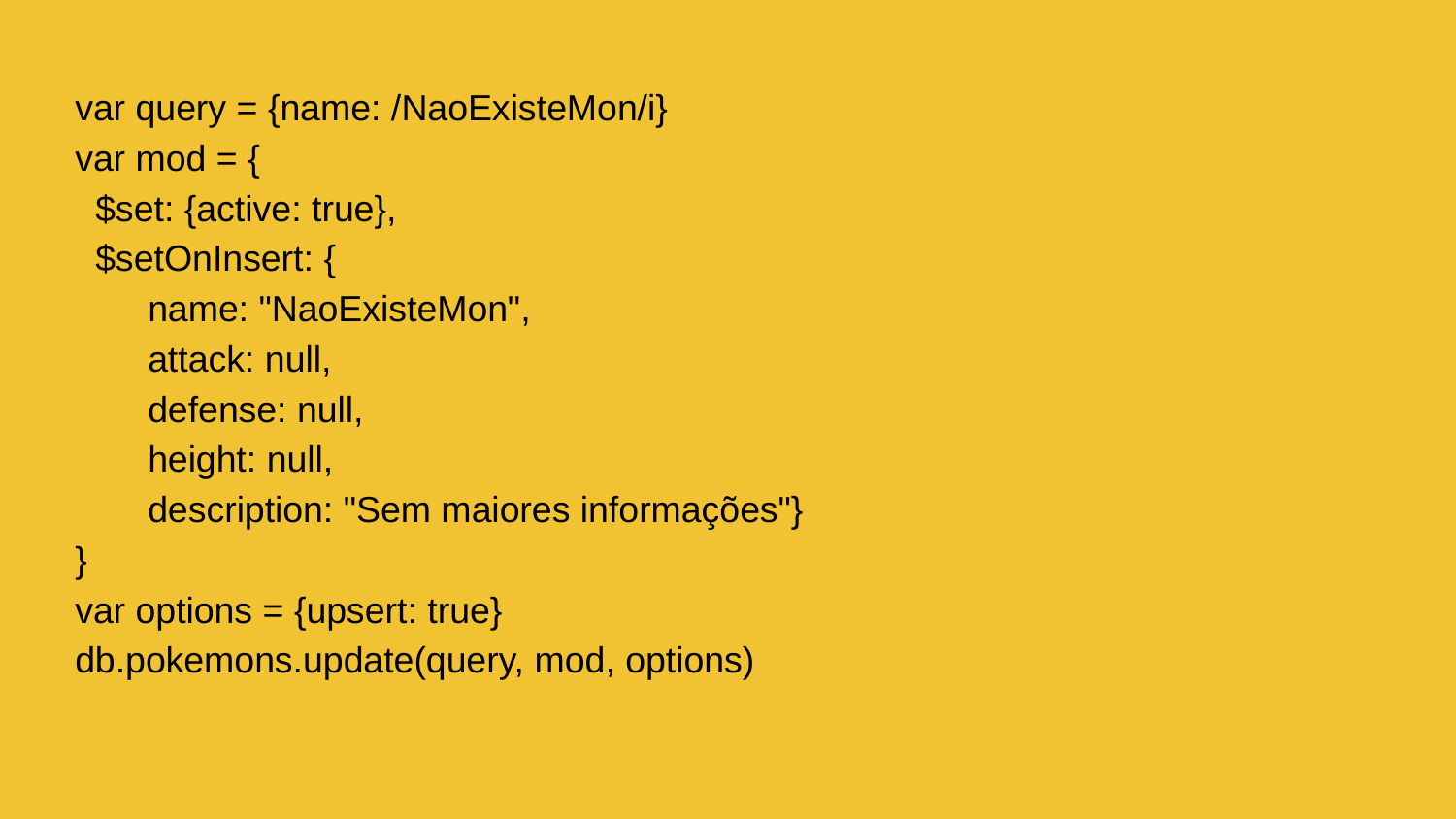

var query = {name: /NaoExisteMon/i}
var mod = {
  $set: {active: true},
  $setOnInsert: {
name: "NaoExisteMon",
attack: null,
defense: null,
height: null,
description: "Sem maiores informações"}
}
var options = {upsert: true}
db.pokemons.update(query, mod, options)